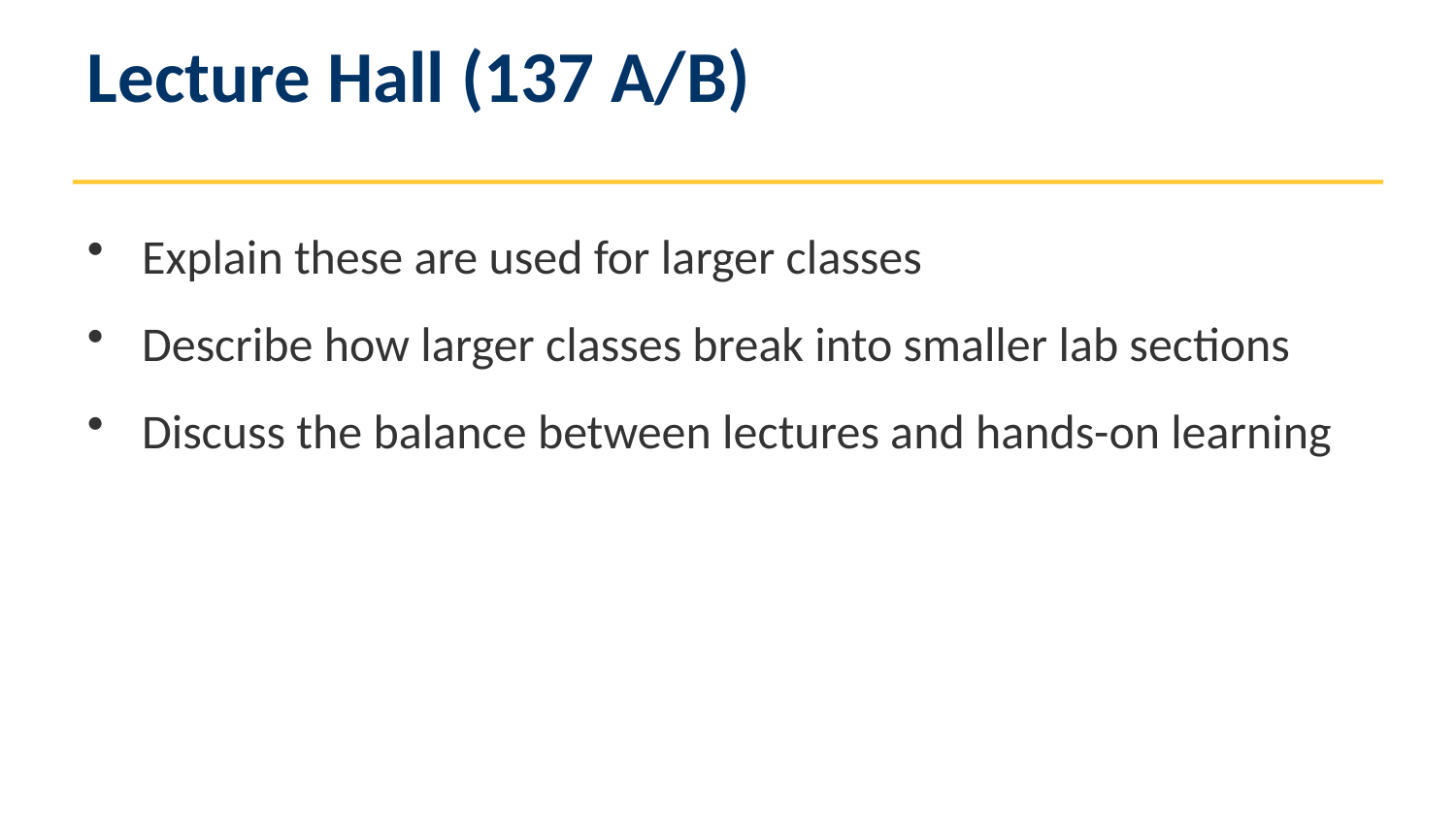

Lecture Hall (137 A/B)

Explain these are used for larger classes
Describe how larger classes break into smaller lab sections
Discuss the balance between lectures and hands-on learning
5
ETSU Computing Department